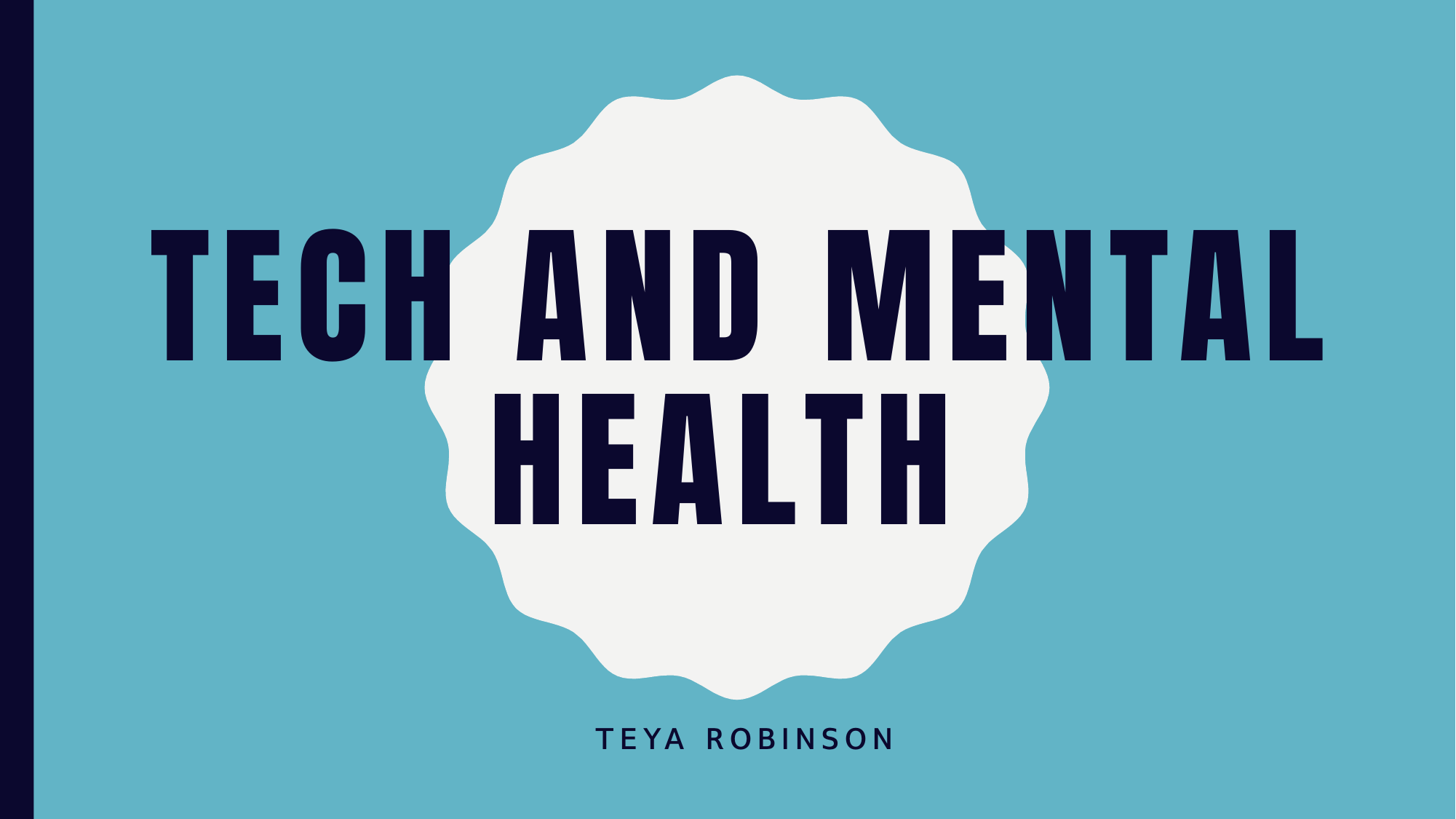

# Tech and Mental Health
Teya Robinson